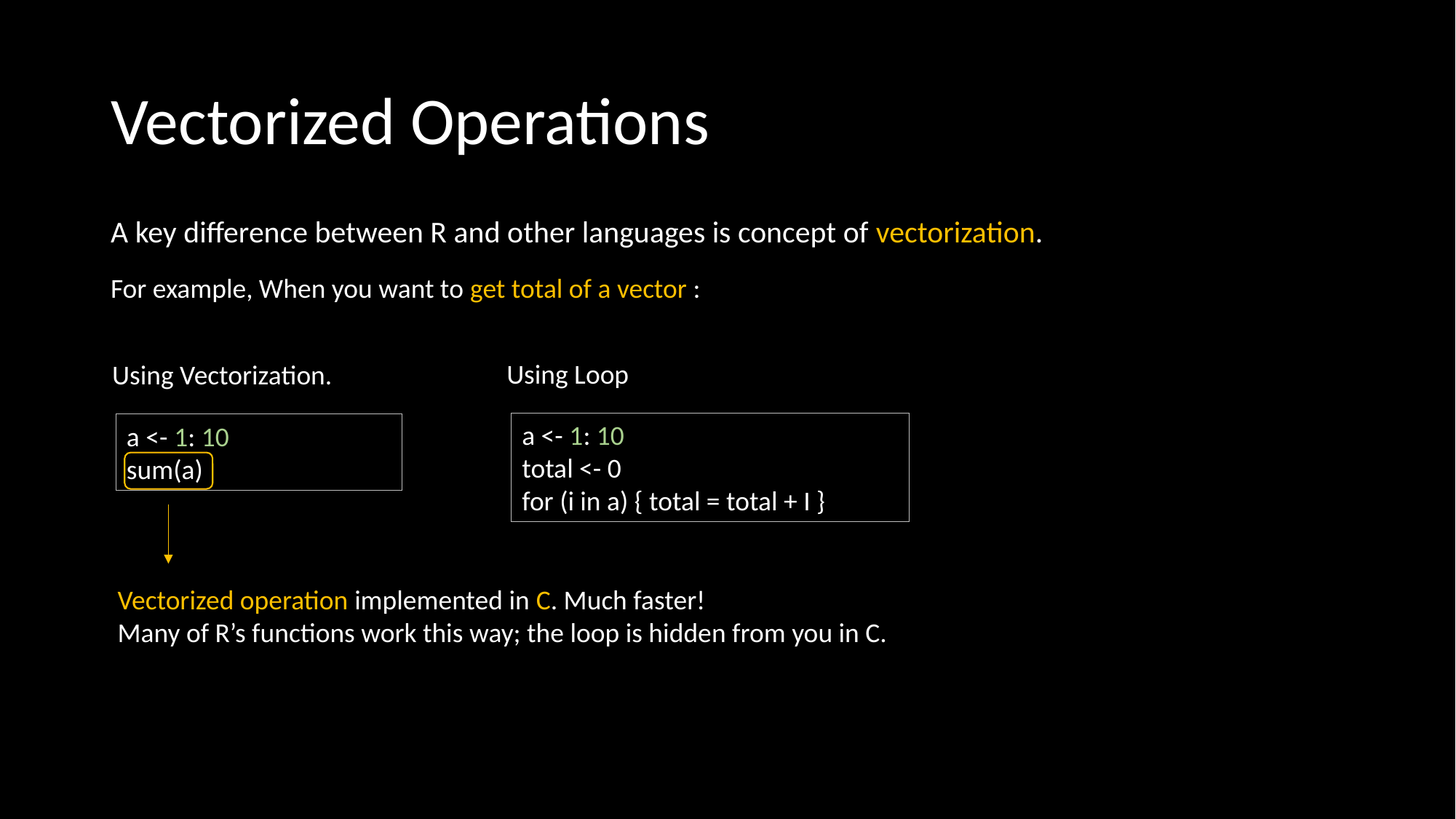

# Vectorized Operations
A key difference between R and other languages is concept of vectorization.
For example, When you want to get total of a vector :

Using Loop
Using Vectorization.
a <- 1: 10
total <- 0
for (i in a) { total = total + I }
a <- 1: 10
sum(a)

Vectorized operation implemented in C. Much faster!
Many of R’s functions work this way; the loop is hidden from you in C.